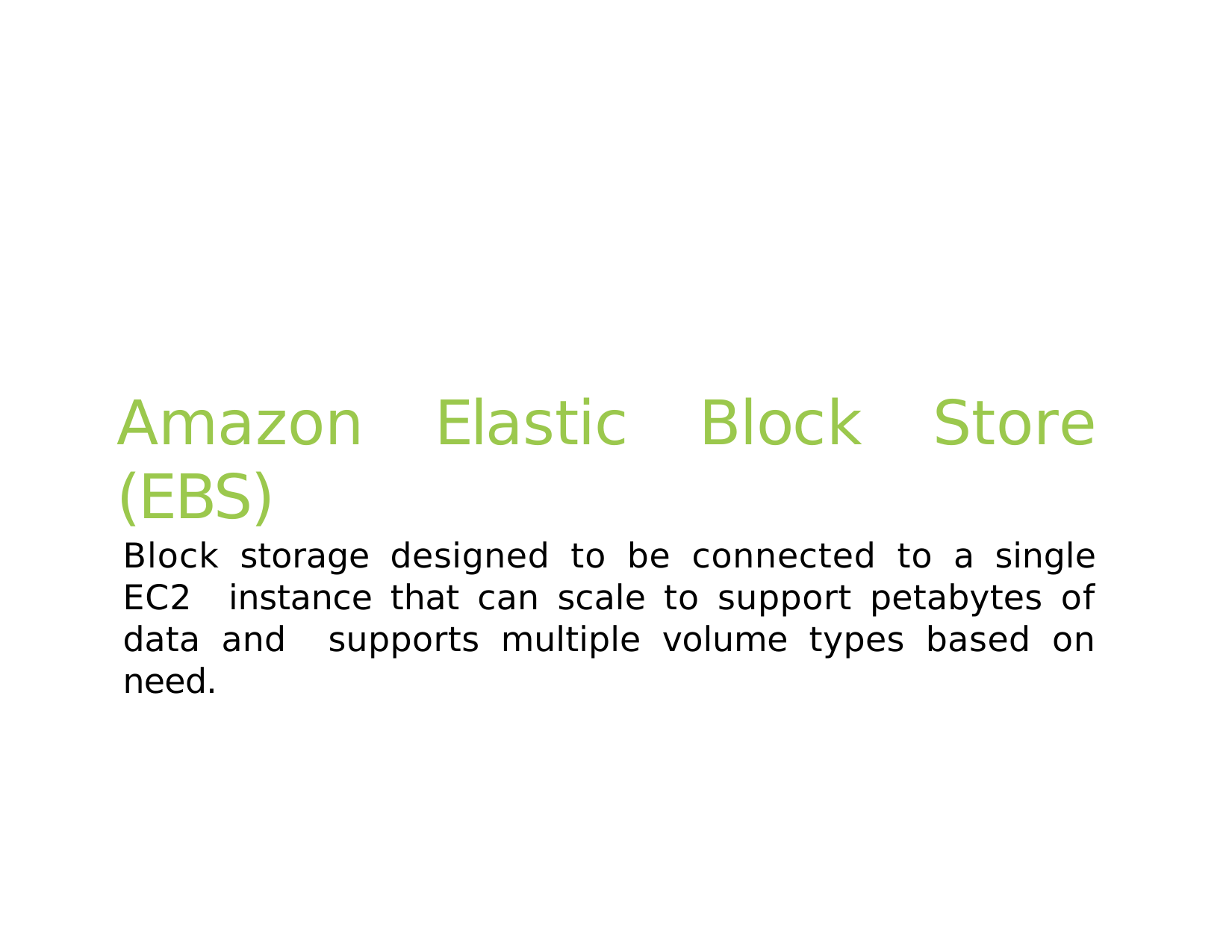

# Amazon Elastic Block Store (EBS)
Block storage designed to be connected to a single EC2  instance that can scale to support petabytes of data and  supports multiple volume types based on need.
23